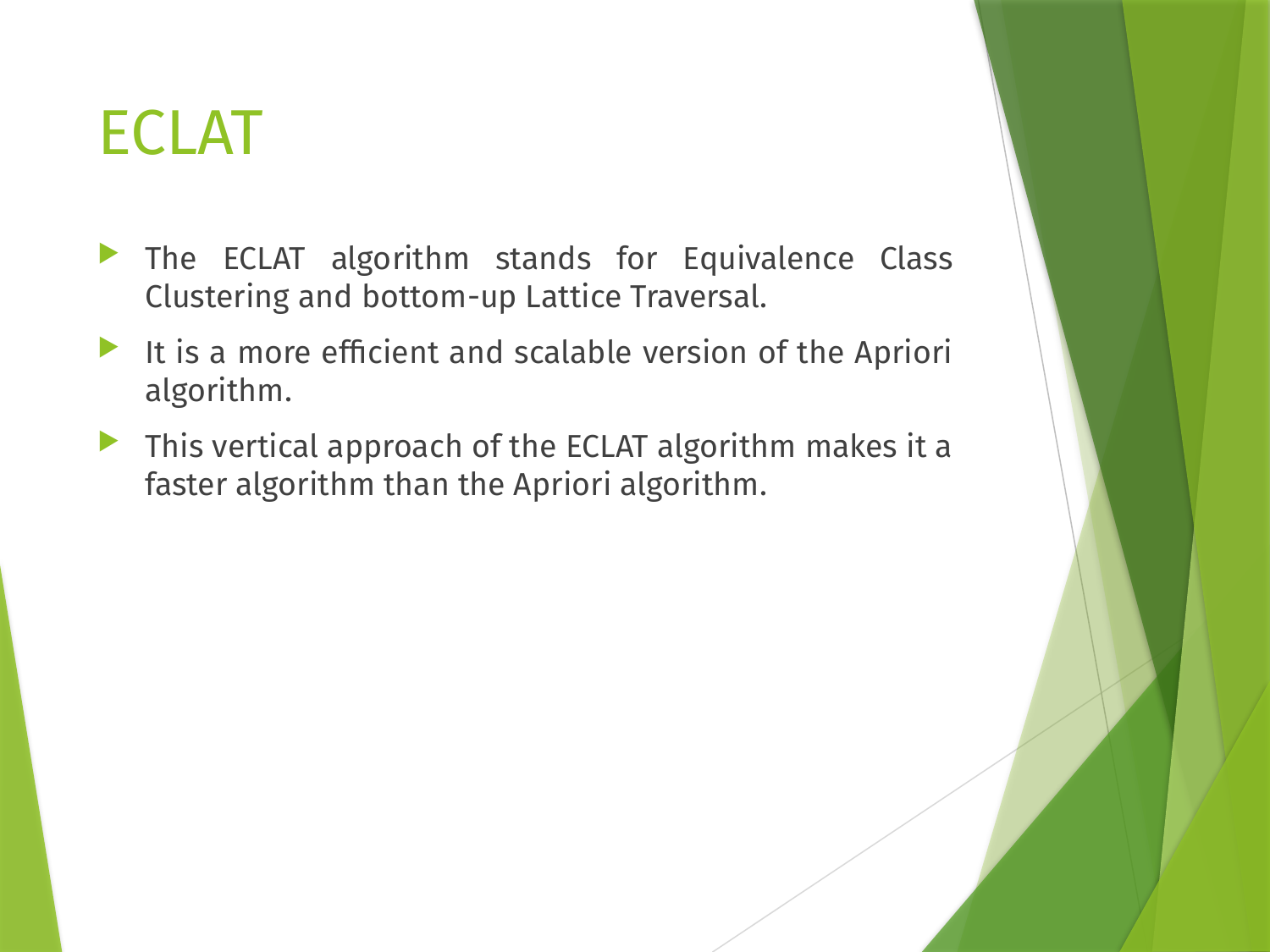

# ECLAT
The ECLAT algorithm stands for Equivalence Class Clustering and bottom-up Lattice Traversal.
It is a more efficient and scalable version of the Apriori algorithm.
This vertical approach of the ECLAT algorithm makes it a faster algorithm than the Apriori algorithm.